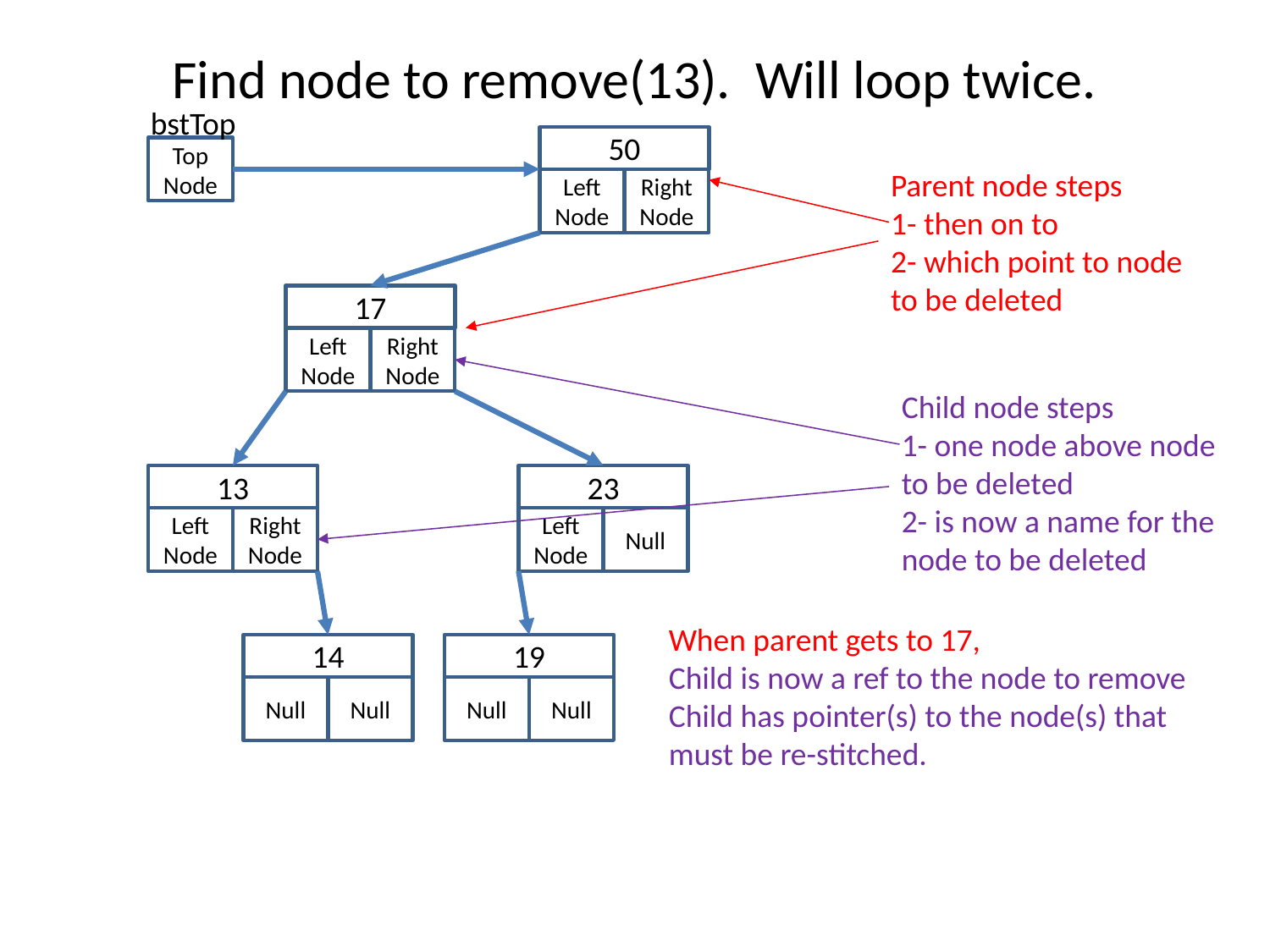

# Find node to remove(13).  Will loop twice.
bstTop
50
Left Node
Right Node
Top
Node
Parent node steps
1- then on to
2- which point to node to be deleted
17
Left Node
Right Node
Child node steps
1- one node above node to be deleted
2- is now a name for the node to be deleted
13
Left Node
Right Node
23
Left Node
Null
When parent gets to 17,
Child is now a ref to the node to remove
Child has pointer(s) to the node(s) that must be re-stitched.
14
Null
Null
19
Null
Null